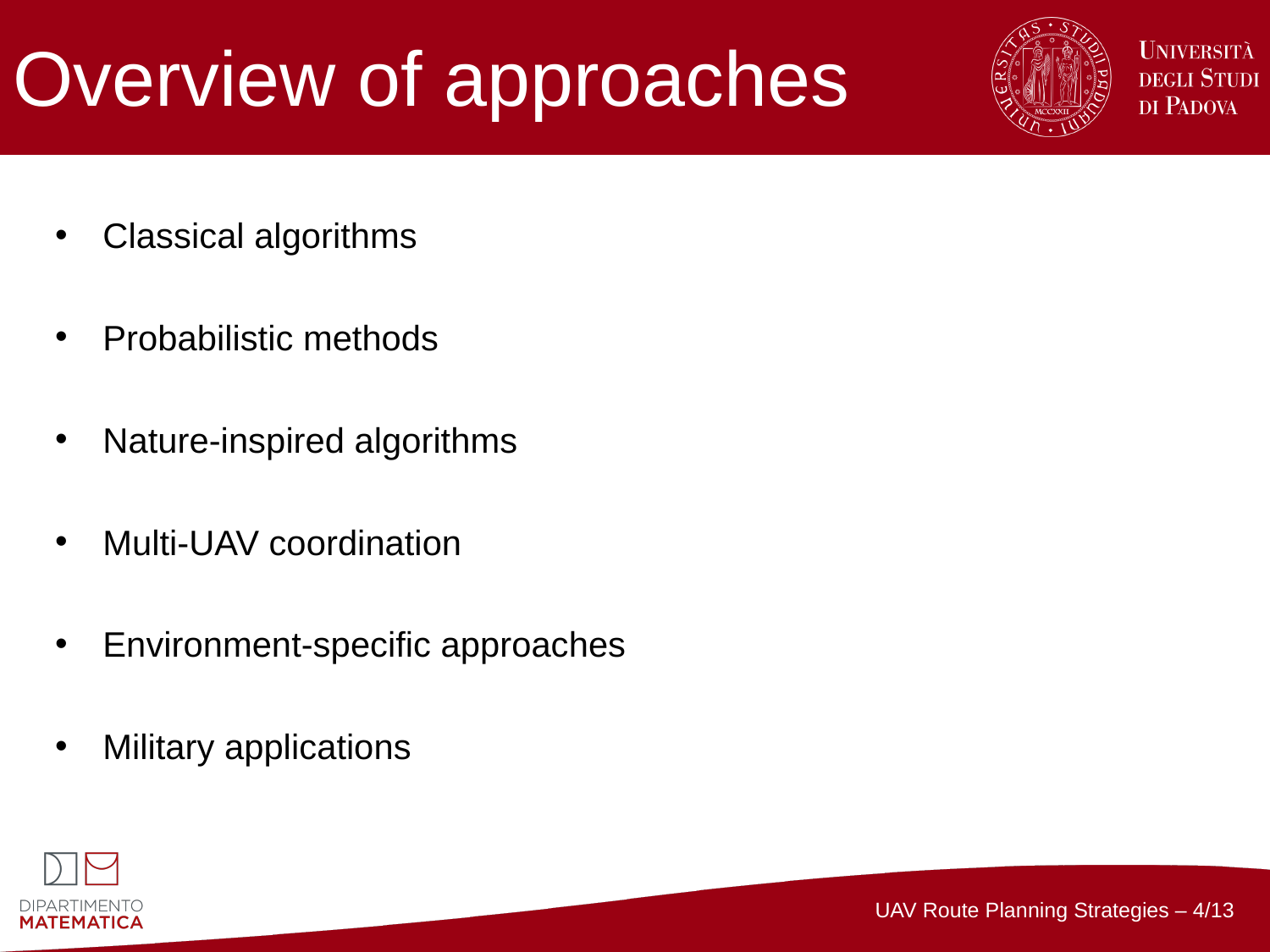

# Overview of approaches
Classical algorithms

Probabilistic methods

Nature-inspired algorithms

Multi-UAV coordination

Environment-specific approaches

Military applications
UAV Route Planning Strategies – 4/13